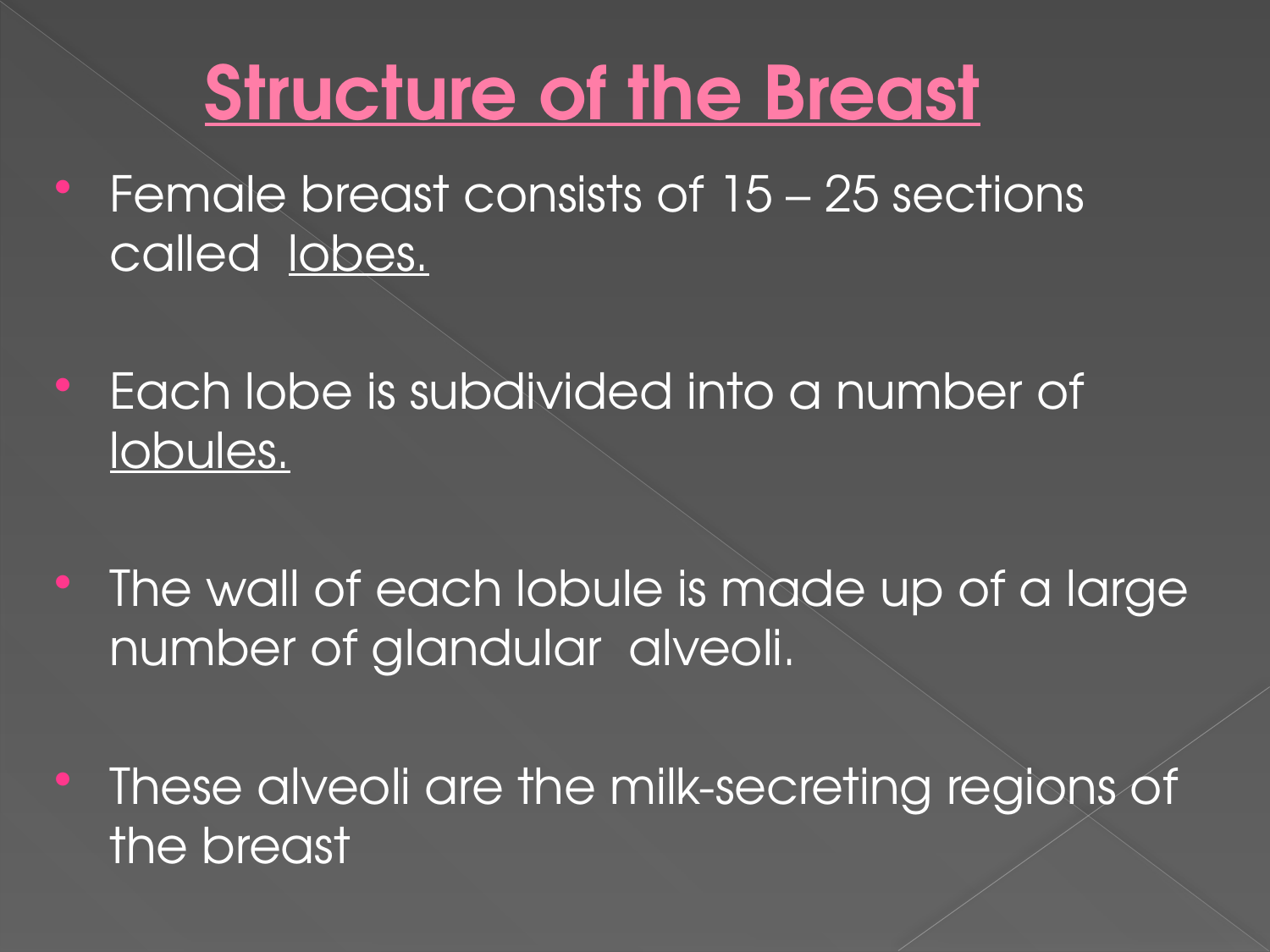

# Structure of the Breast
Female breast consists of 15 – 25 sections called  lobes.

Each lobe is subdivided into a number of lobules.

The wall of each lobule is made up of a large number of glandular  alveoli.

These alveoli are the milk-secreting regions of the breast